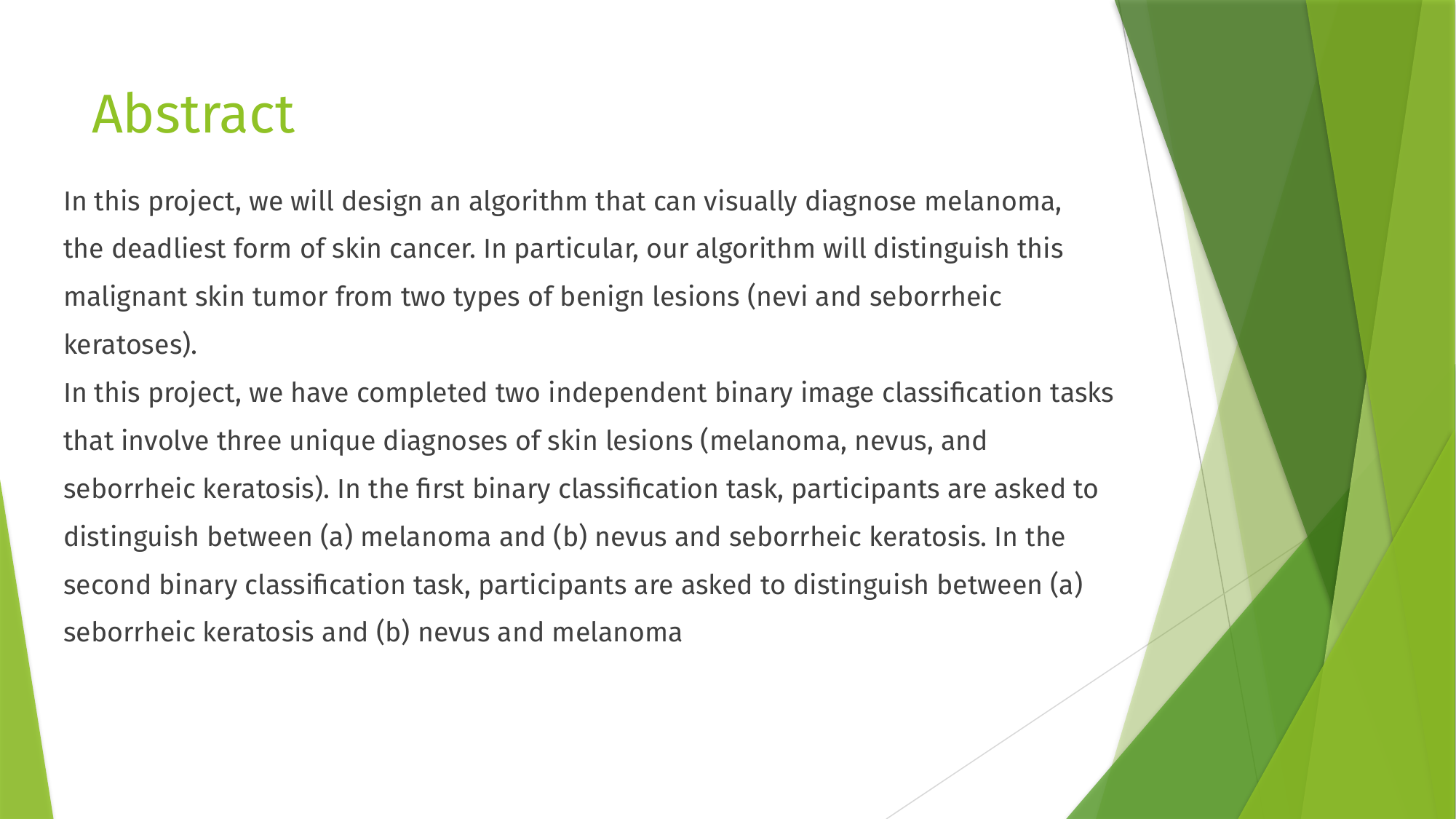

# Abstract
In this project, we will design an algorithm that can visually diagnose melanoma,
the deadliest form of skin cancer. In particular, our algorithm will distinguish this
malignant skin tumor from two types of benign lesions (nevi and seborrheic
keratoses).
In this project, we have completed two independent binary image classification tasks
that involve three unique diagnoses of skin lesions (melanoma, nevus, and
seborrheic keratosis). In the first binary classification task, participants are asked to
distinguish between (a) melanoma and (b) nevus and seborrheic keratosis. In the
second binary classification task, participants are asked to distinguish between (a)
seborrheic keratosis and (b) nevus and melanoma